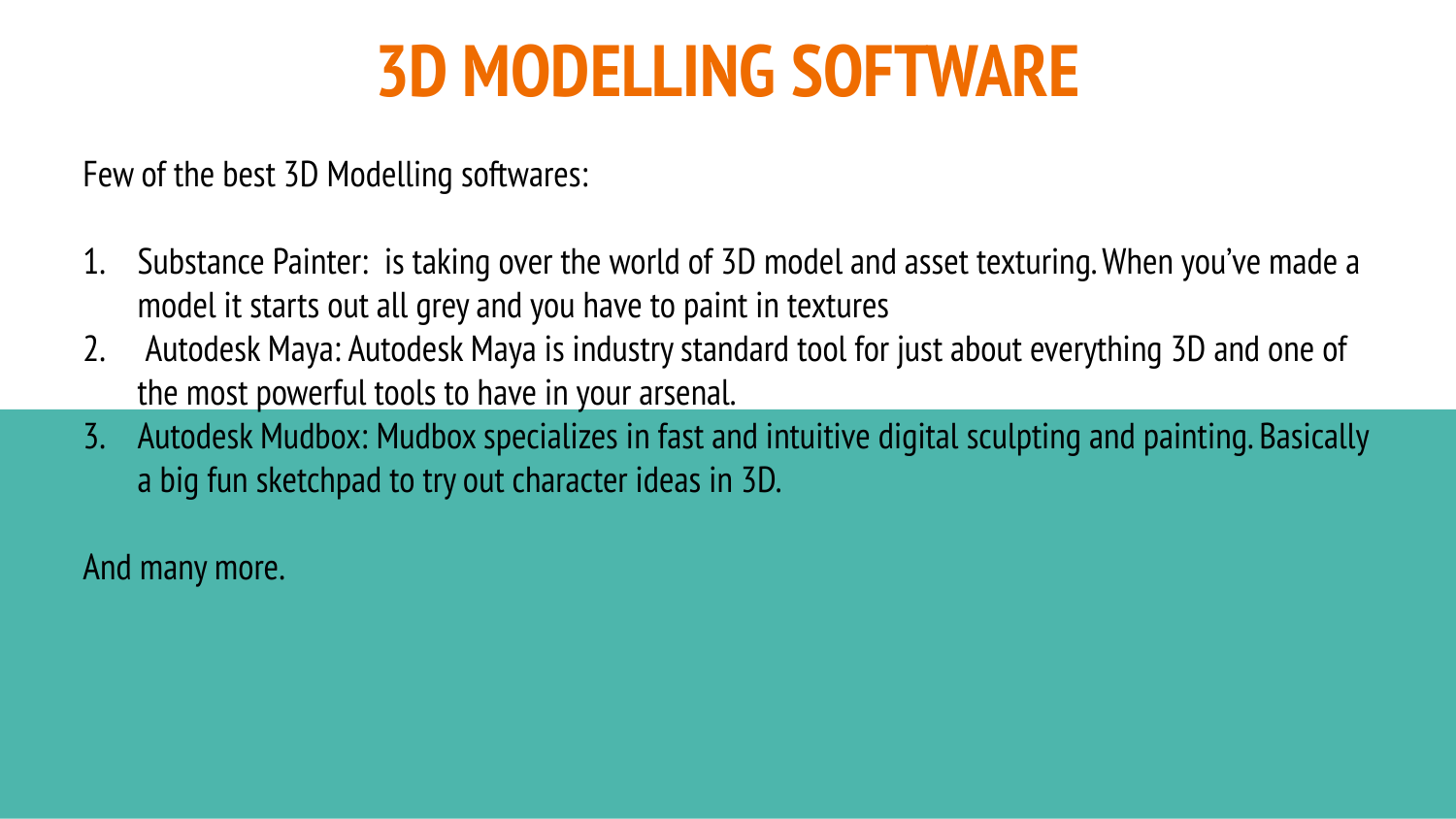

# 3D MODELLING SOFTWARE
Few of the best 3D Modelling softwares:

Substance Painter:  is taking over the world of 3D model and asset texturing. When you’ve made a model it starts out all grey and you have to paint in textures
 Autodesk Maya: Autodesk Maya is industry standard tool for just about everything 3D and one of the most powerful tools to have in your arsenal.
Autodesk Mudbox: Mudbox specializes in fast and intuitive digital sculpting and painting. Basically a big fun sketchpad to try out character ideas in 3D.

And many more.